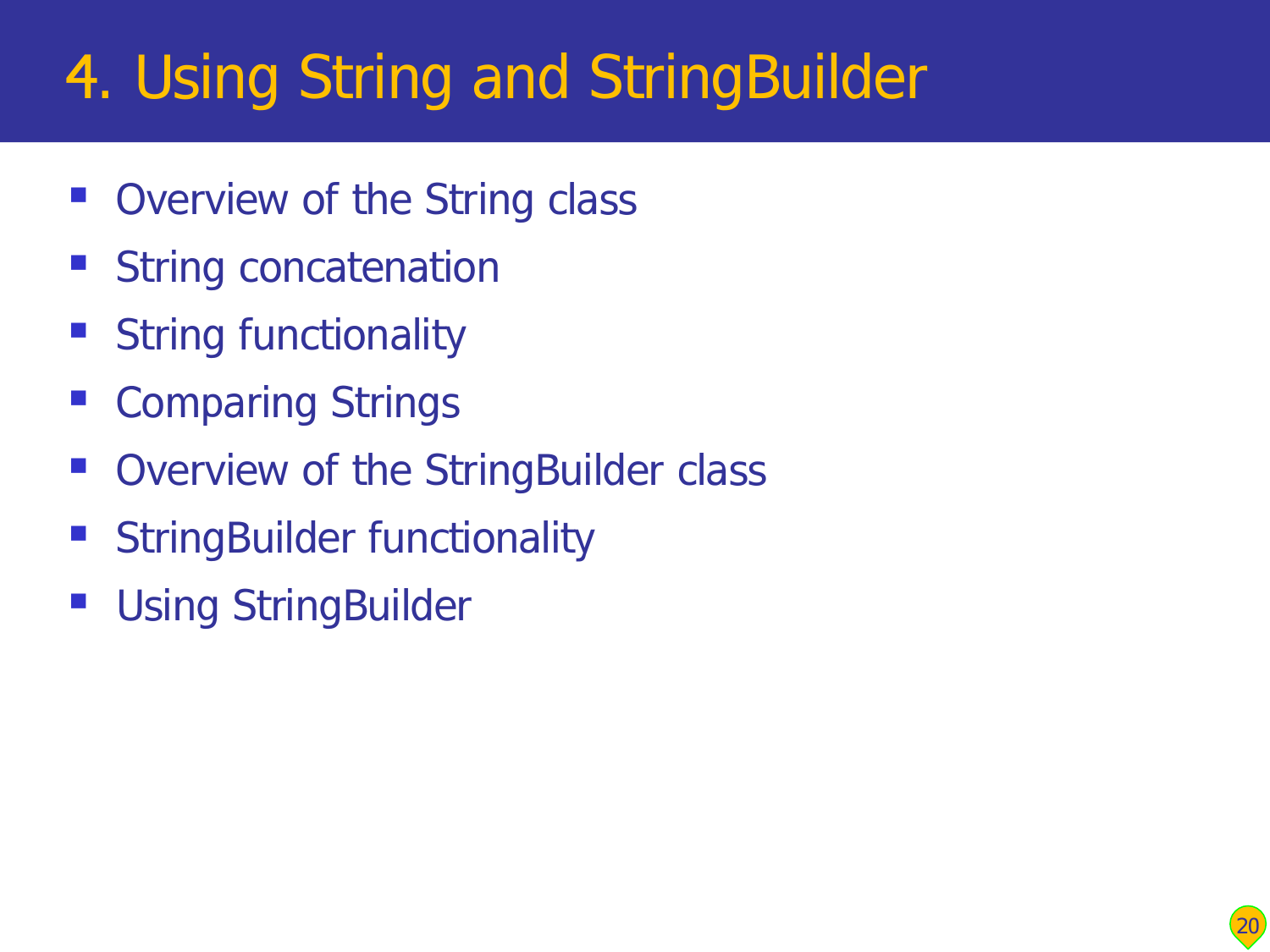

# 4. Using String and StringBuilder
Overview of the String class
String concatenation
String functionality
Comparing Strings
Overview of the StringBuilder class
StringBuilder functionality
Using StringBuilder

20